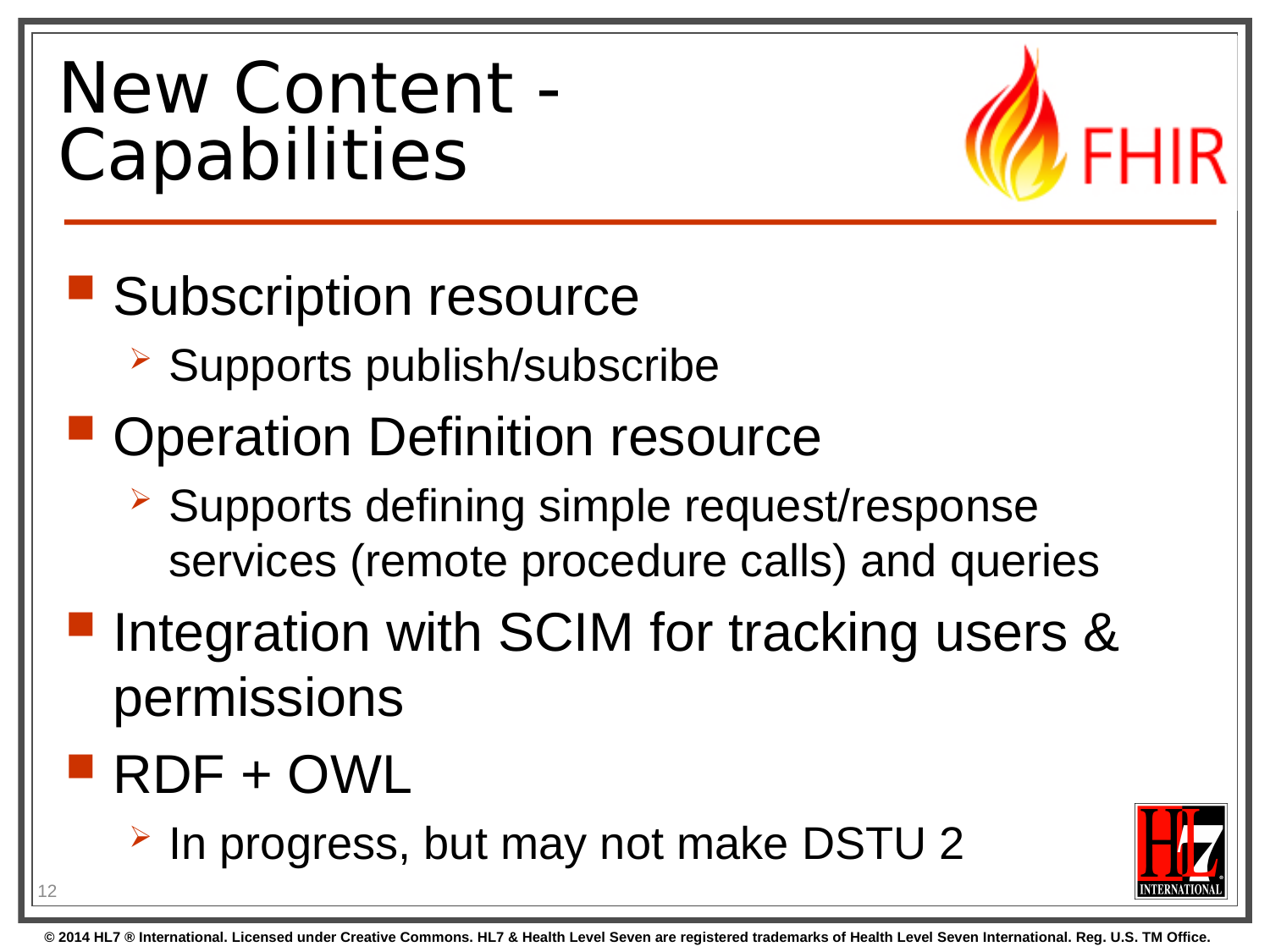

# New Content - Capabilities
Subscription resource
Supports publish/subscribe
Operation Definition resource
Supports defining simple request/response services (remote procedure calls) and queries
Integration with SCIM for tracking users & permissions
RDF + OWL
In progress, but may not make DSTU 2
12